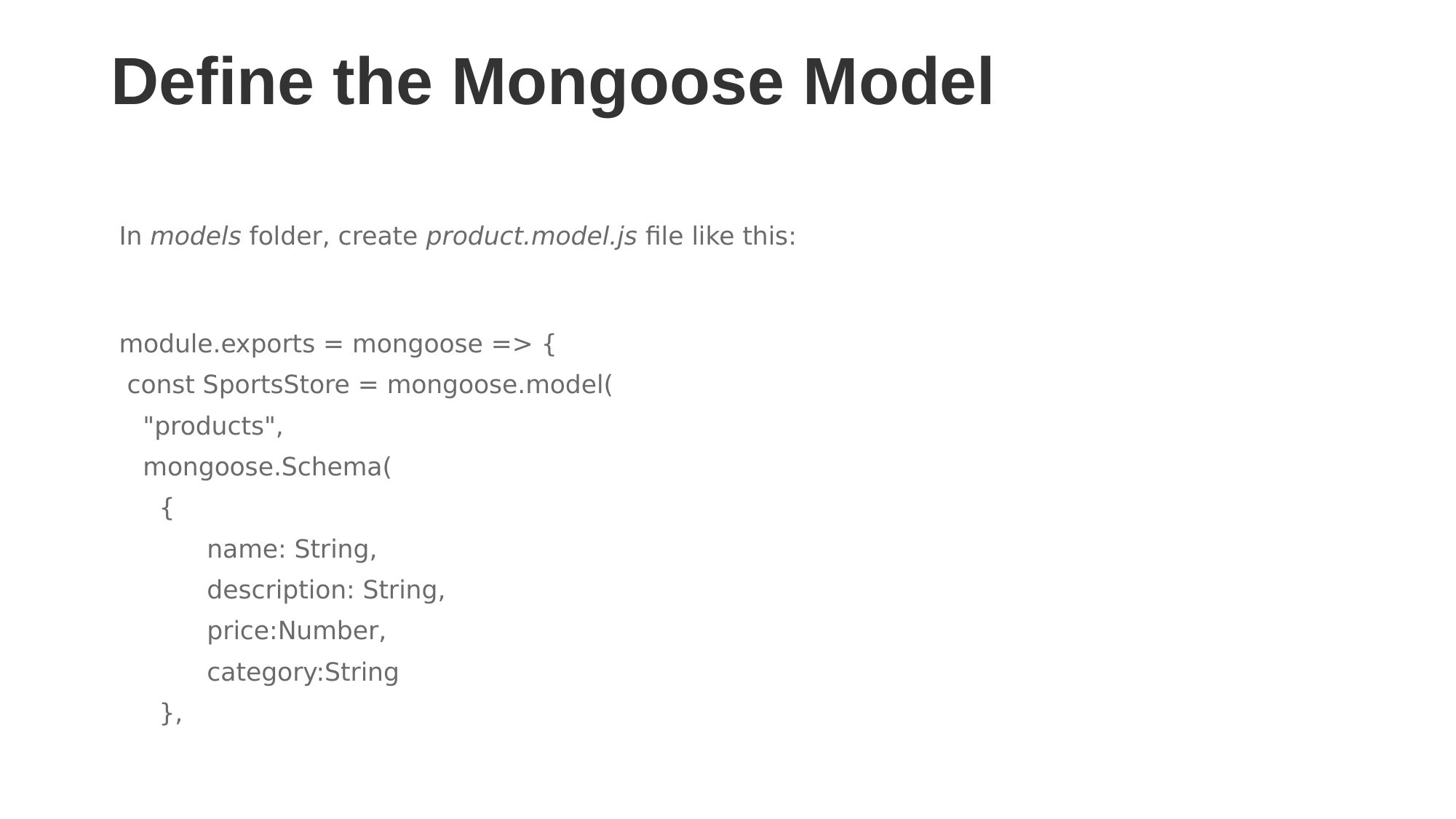

# Define the Mongoose Model
 In models folder, create product.model.js file like this:

 module.exports = mongoose => {
  const SportsStore = mongoose.model(
    "products",
    mongoose.Schema(
      {
            name: String,
            description: String,
            price:Number,
            category:String
      },